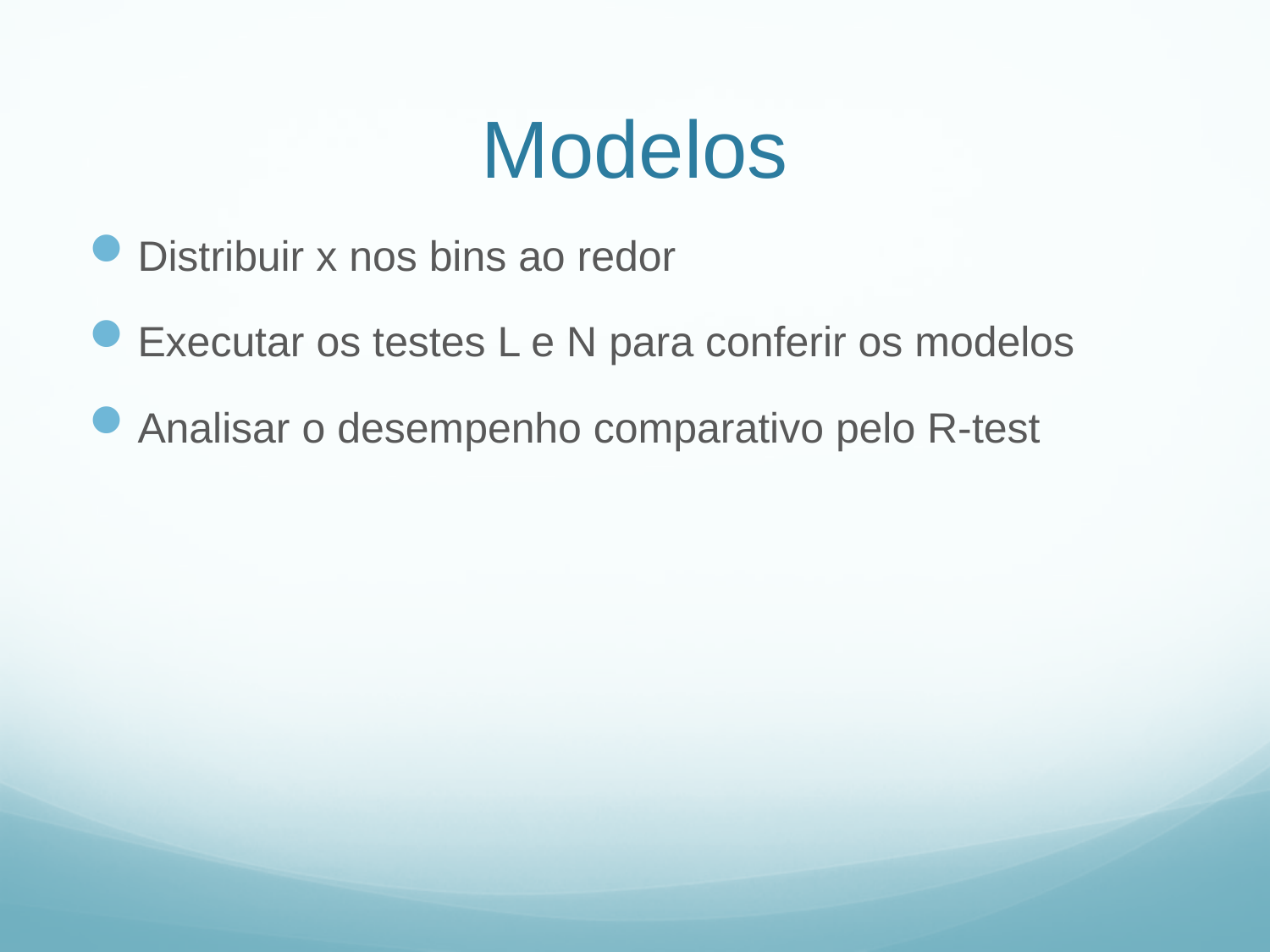

# Modelos
Distribuir x nos bins ao redor
Executar os testes L e N para conferir os modelos
Analisar o desempenho comparativo pelo R-test